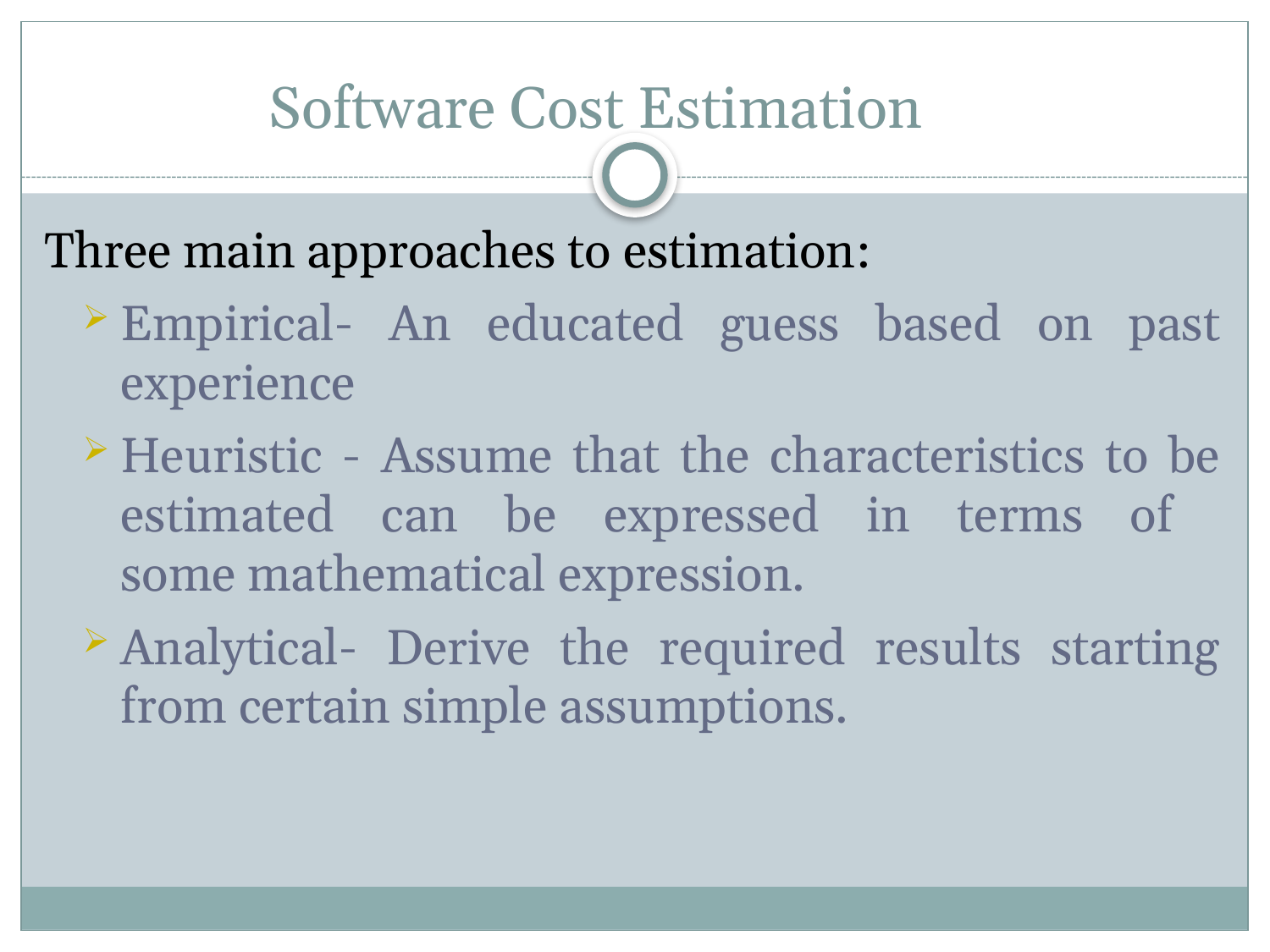

# Software Cost Estimation
10
Three main approaches to estimation:
Empirical- An educated guess based on past experience
Heuristic - Assume that the characteristics to be estimated can be expressed in terms of
some mathematical expression.
Analytical- Derive the required results starting from certain simple assumptions.